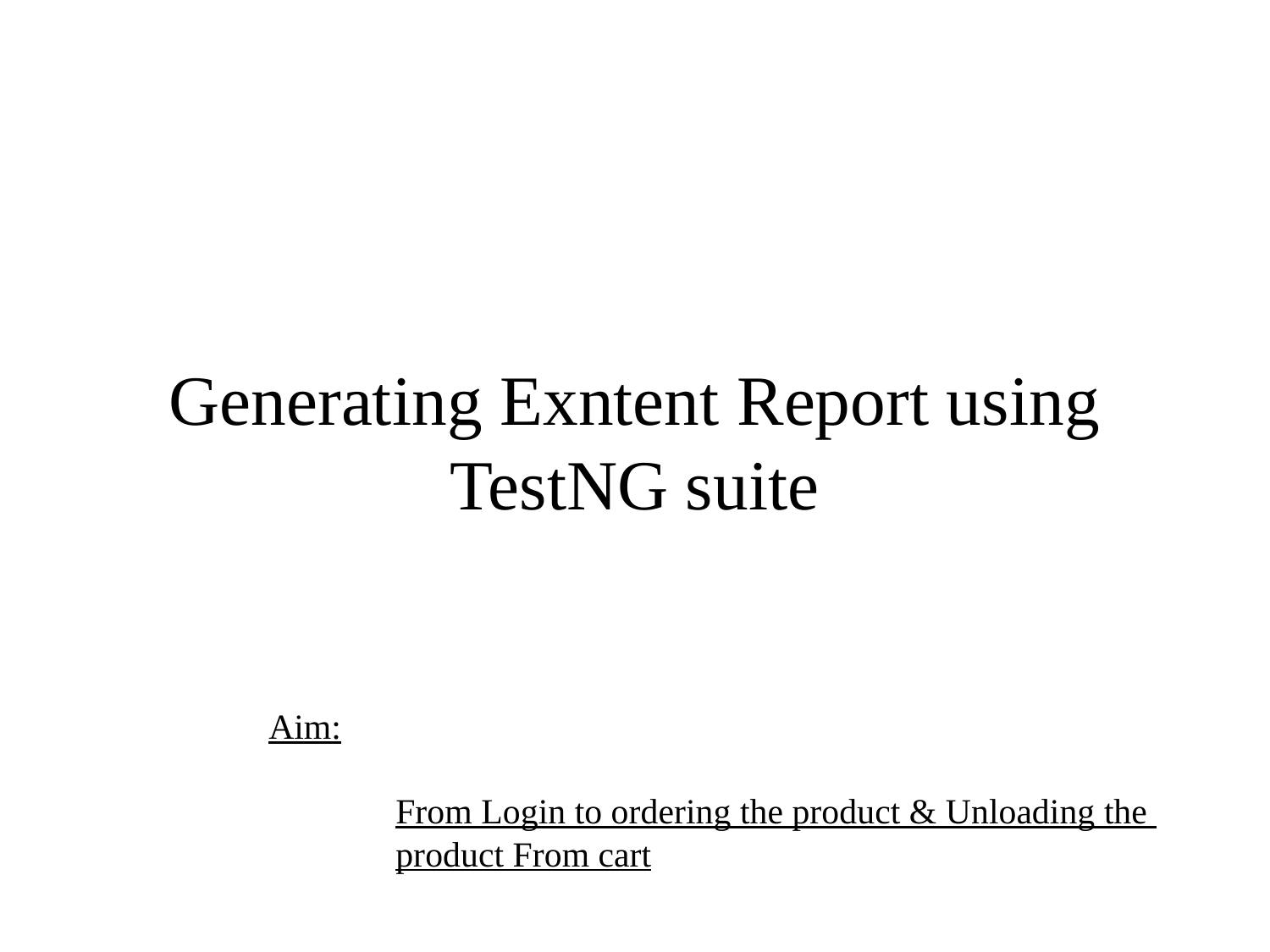

# Generating Exntent Report using TestNG suite
Aim:

	From Login to ordering the product & Unloading the
	product From cart